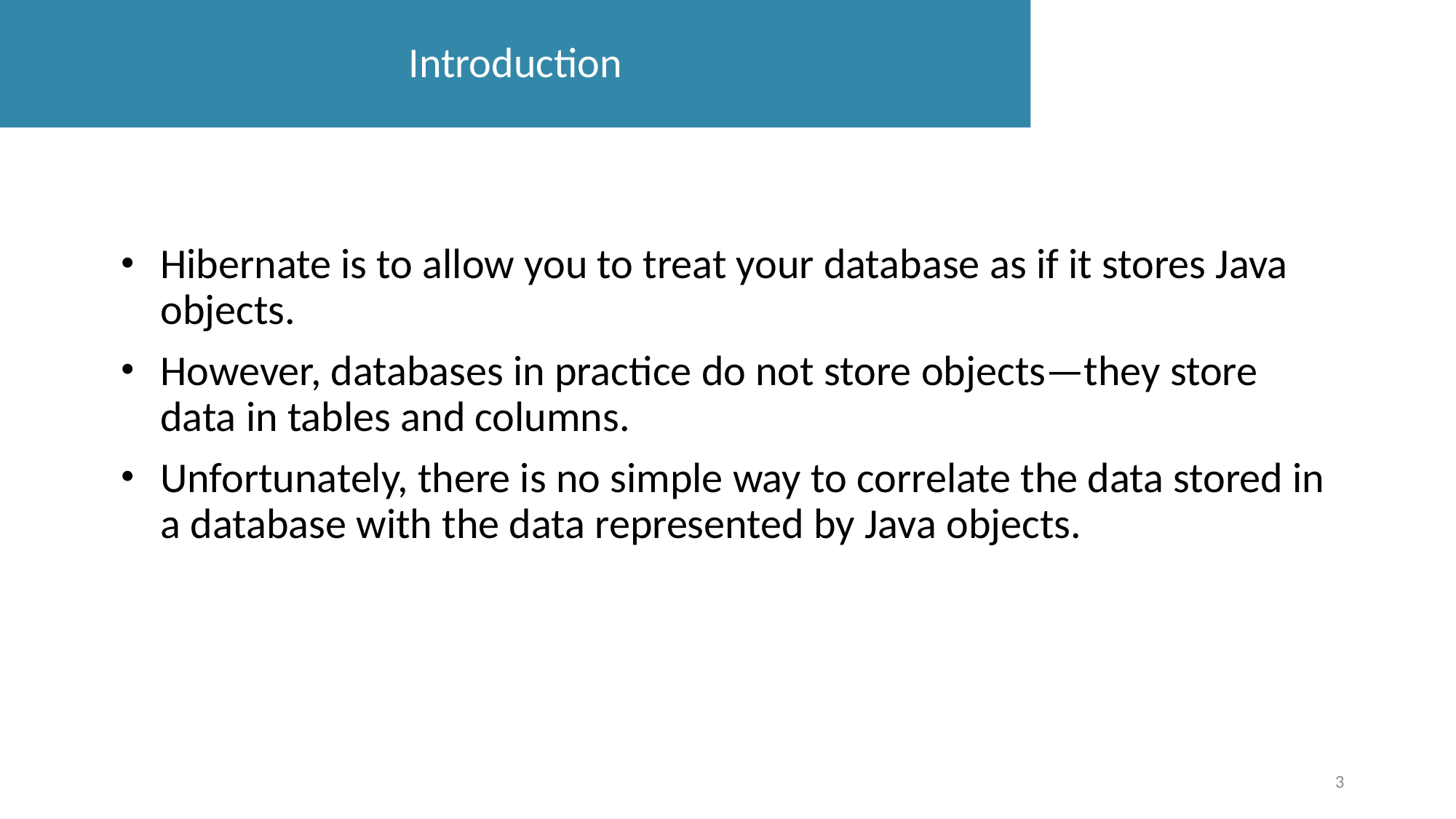

Introduction
Hibernate is to allow you to treat your database as if it stores Java objects.
However, databases in practice do not store objects—they store data in tables and columns.
Unfortunately, there is no simple way to correlate the data stored in a database with the data represented by Java objects.
3